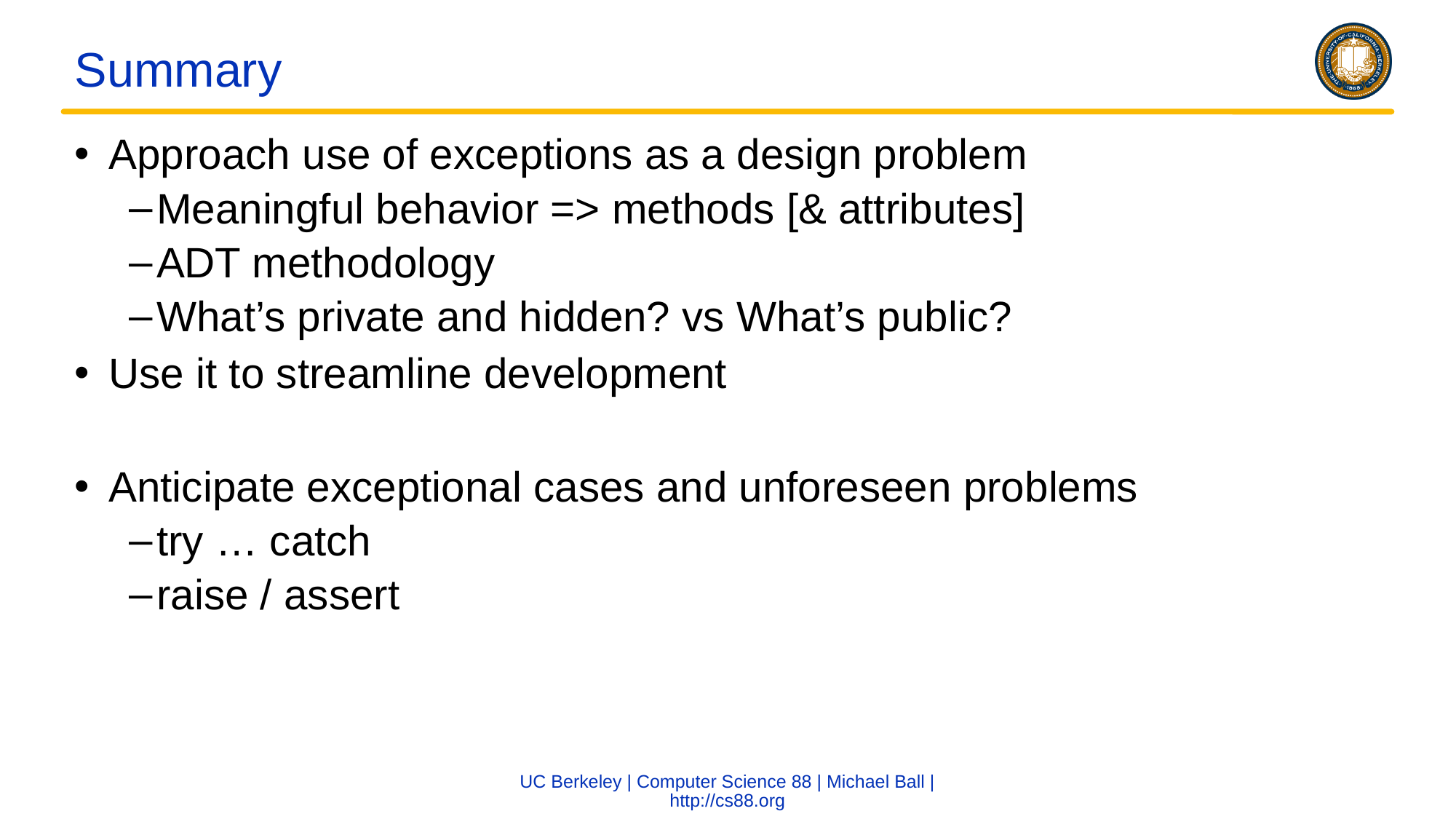

# Summary
Approach use of exceptions as a design problem
Meaningful behavior => methods [& attributes]
ADT methodology
What’s private and hidden? vs What’s public?
Use it to streamline development

Anticipate exceptional cases and unforeseen problems
try … catch
raise / assert